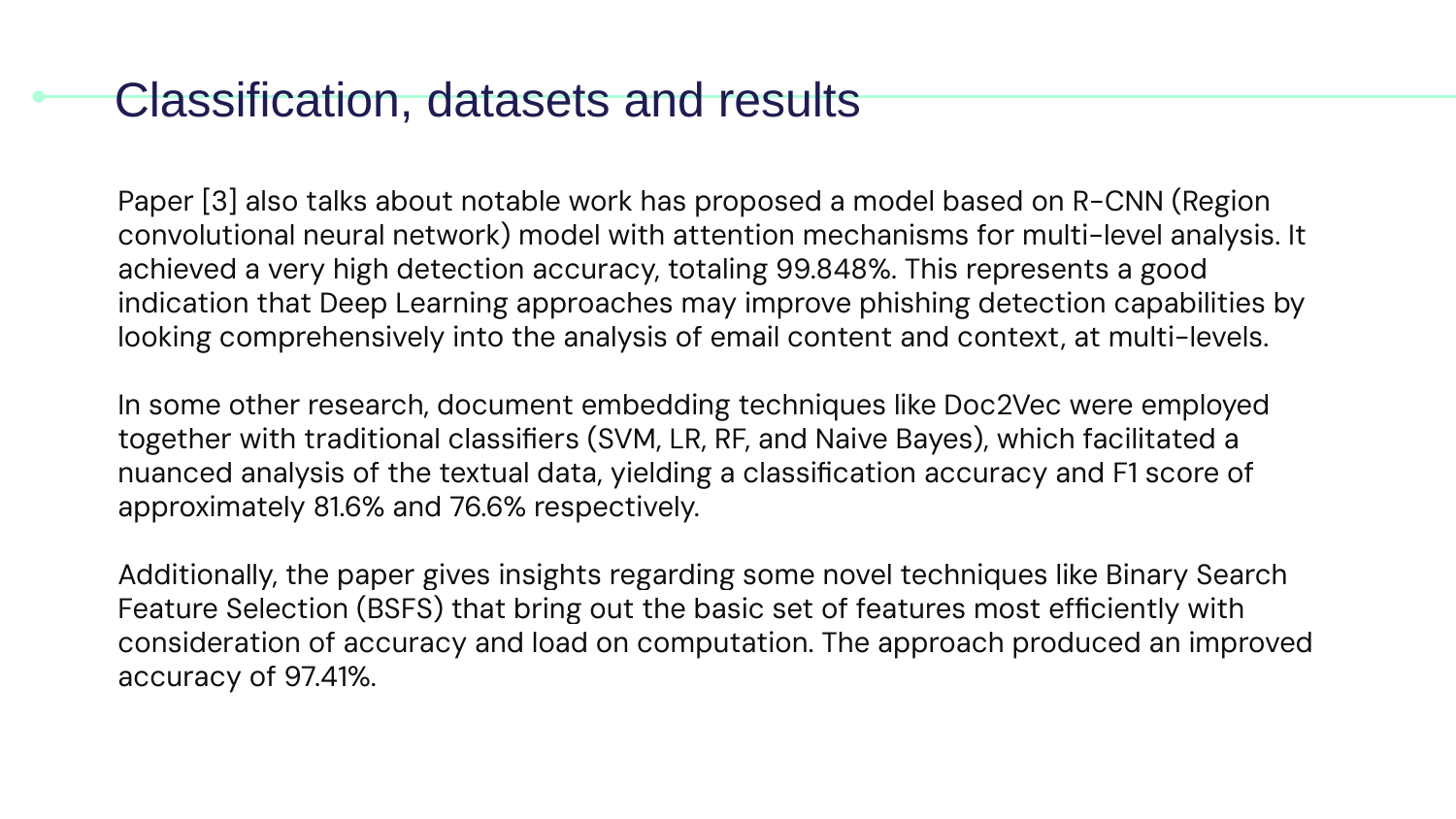

# Classification, datasets and results

Paper [3] also talks about notable work has proposed a model based on R-CNN (Region convolutional neural network) model with attention mechanisms for multi-level analysis. It achieved a very high detection accuracy, totaling 99.848%. This represents a good indication that Deep Learning approaches may improve phishing detection capabilities by looking comprehensively into the analysis of email content and context, at multi-levels.

In some other research, document embedding techniques like Doc2Vec were employed together with traditional classifiers (SVM, LR, RF, and Naive Bayes), which facilitated a nuanced analysis of the textual data, yielding a classification accuracy and F1 score of approximately 81.6% and 76.6% respectively.

Additionally, the paper gives insights regarding some novel techniques like Binary Search Feature Selection (BSFS) that bring out the basic set of features most efficiently with consideration of accuracy and load on computation. The approach produced an improved accuracy of 97.41%.